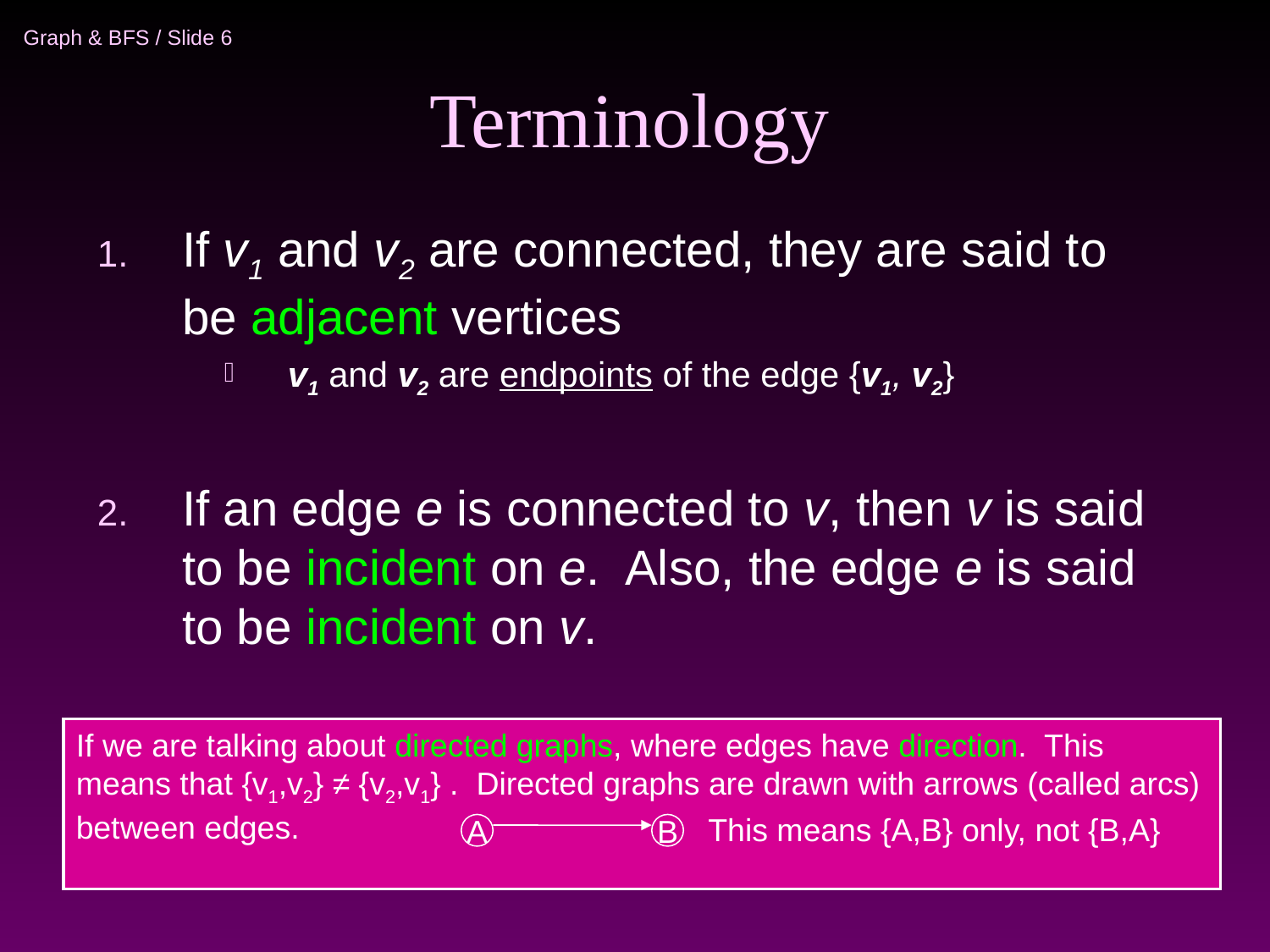

# Terminology
If v1 and v2 are connected, they are said to be adjacent vertices
v1 and v2 are endpoints of the edge {v1, v2}

If an edge e is connected to v, then v is said to be incident on e.  Also, the edge e is said to be incident on v.

{v1, v2} = {v2, v1}

If we are talking about directed graphs, where edges have direction.  This
means that {v1,v2} ≠ {v2,v1} .  Directed graphs are drawn with arrows (called arcs) between edges.

This means {A,B} only, not {B,A}
A
B